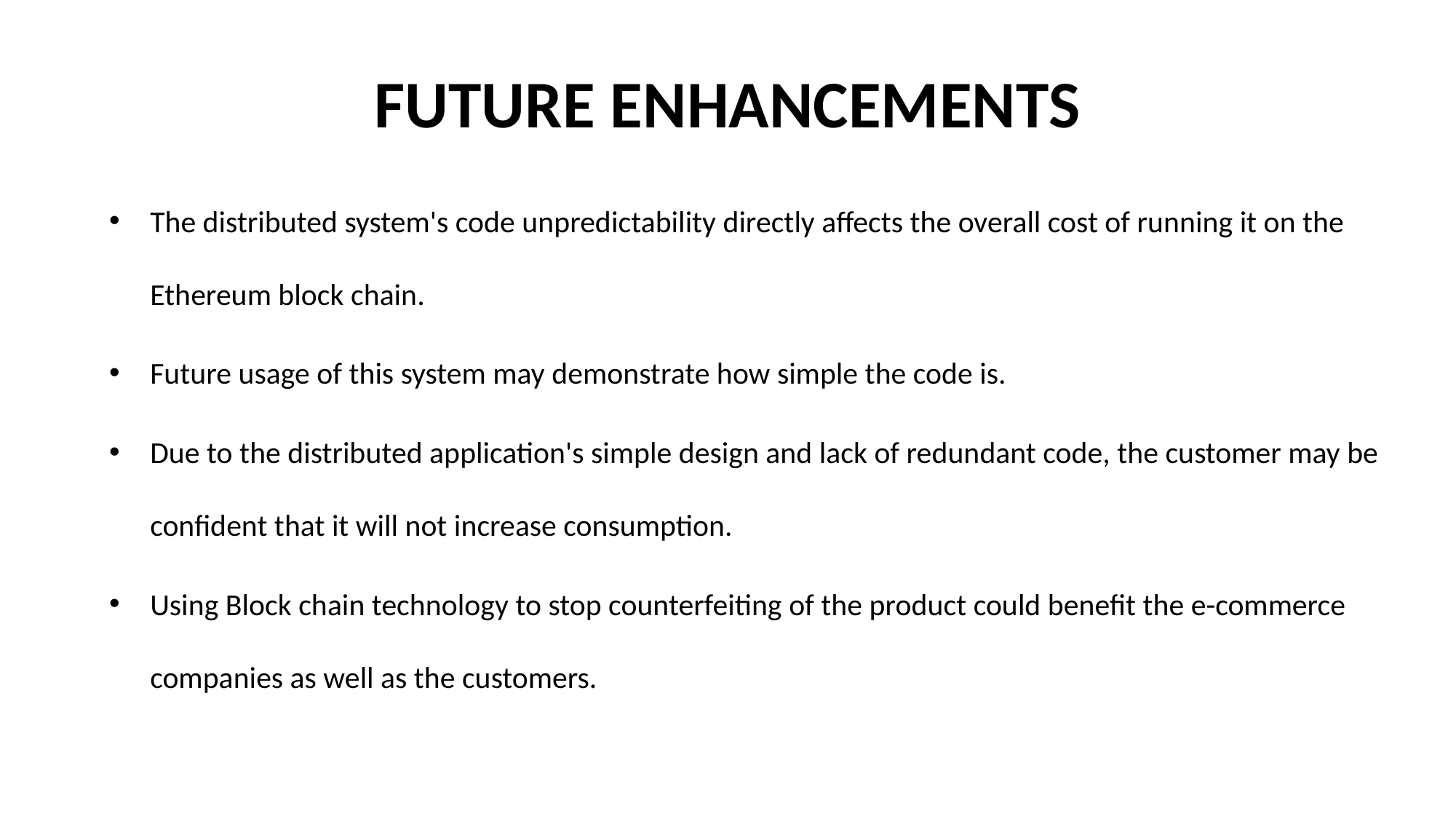

# FUTURE ENHANCEMENTS
The distributed system's code unpredictability directly affects the overall cost of running it on the Ethereum block chain.
Future usage of this system may demonstrate how simple the code is.
Due to the distributed application's simple design and lack of redundant code, the customer may be confident that it will not increase consumption.
Using Block chain technology to stop counterfeiting of the product could benefit the e-commerce companies as well as the customers.